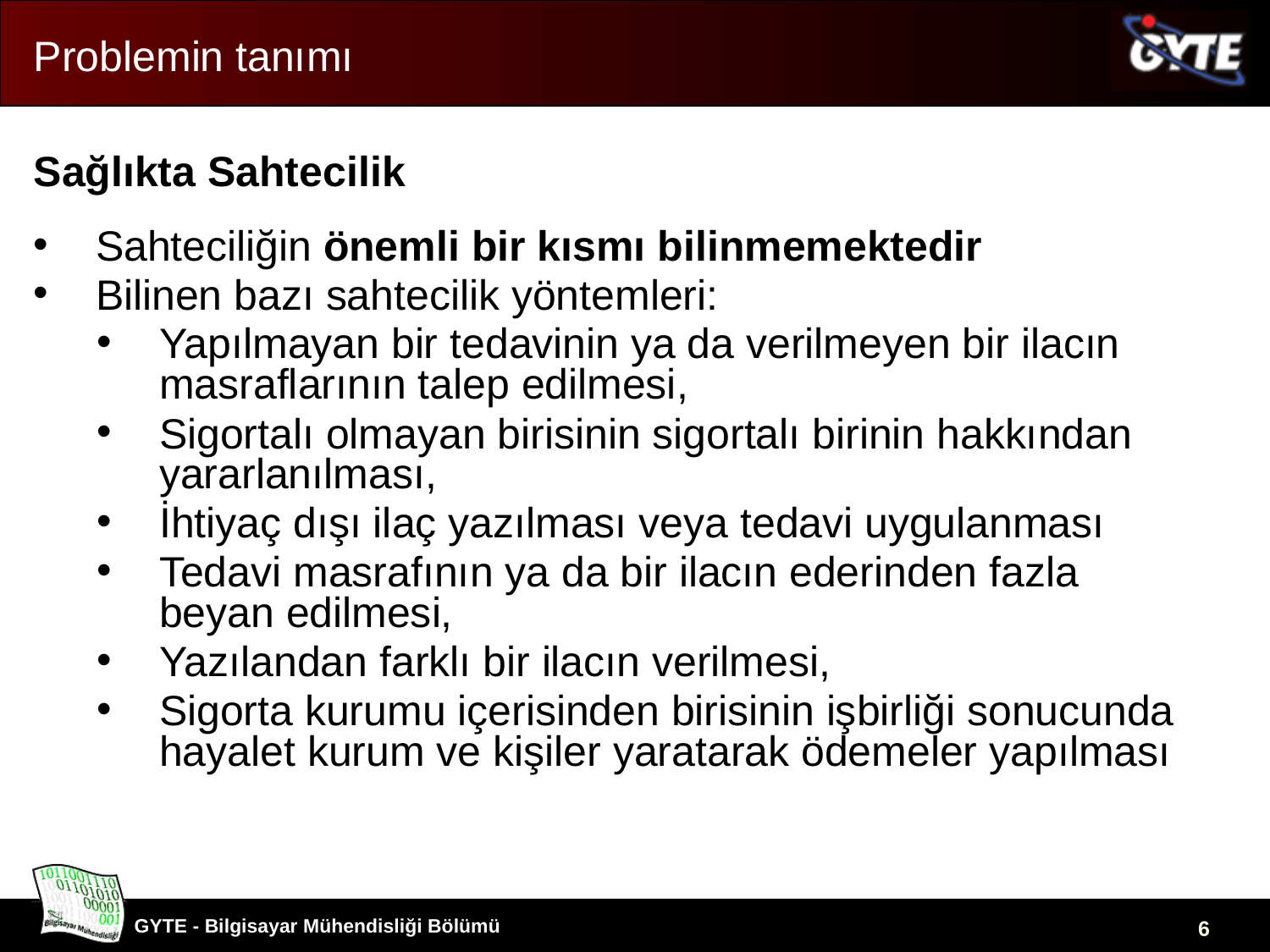

# Problemin tanımı
Sağlıkta Sahtecilik
Sahteciliğin önemli bir kısmı bilinmemektedir
Bilinen bazı sahtecilik yöntemleri:
Yapılmayan bir tedavinin ya da verilmeyen bir ilacın masraflarının talep edilmesi,
Sigortalı olmayan birisinin sigortalı birinin hakkından yararlanılması,
İhtiyaç dışı ilaç yazılması veya tedavi uygulanması
Tedavi masrafının ya da bir ilacın ederinden fazla beyan edilmesi,
Yazılandan farklı bir ilacın verilmesi,
Sigorta kurumu içerisinden birisinin işbirliği sonucunda hayalet kurum ve kişiler yaratarak ödemeler yapılması

6